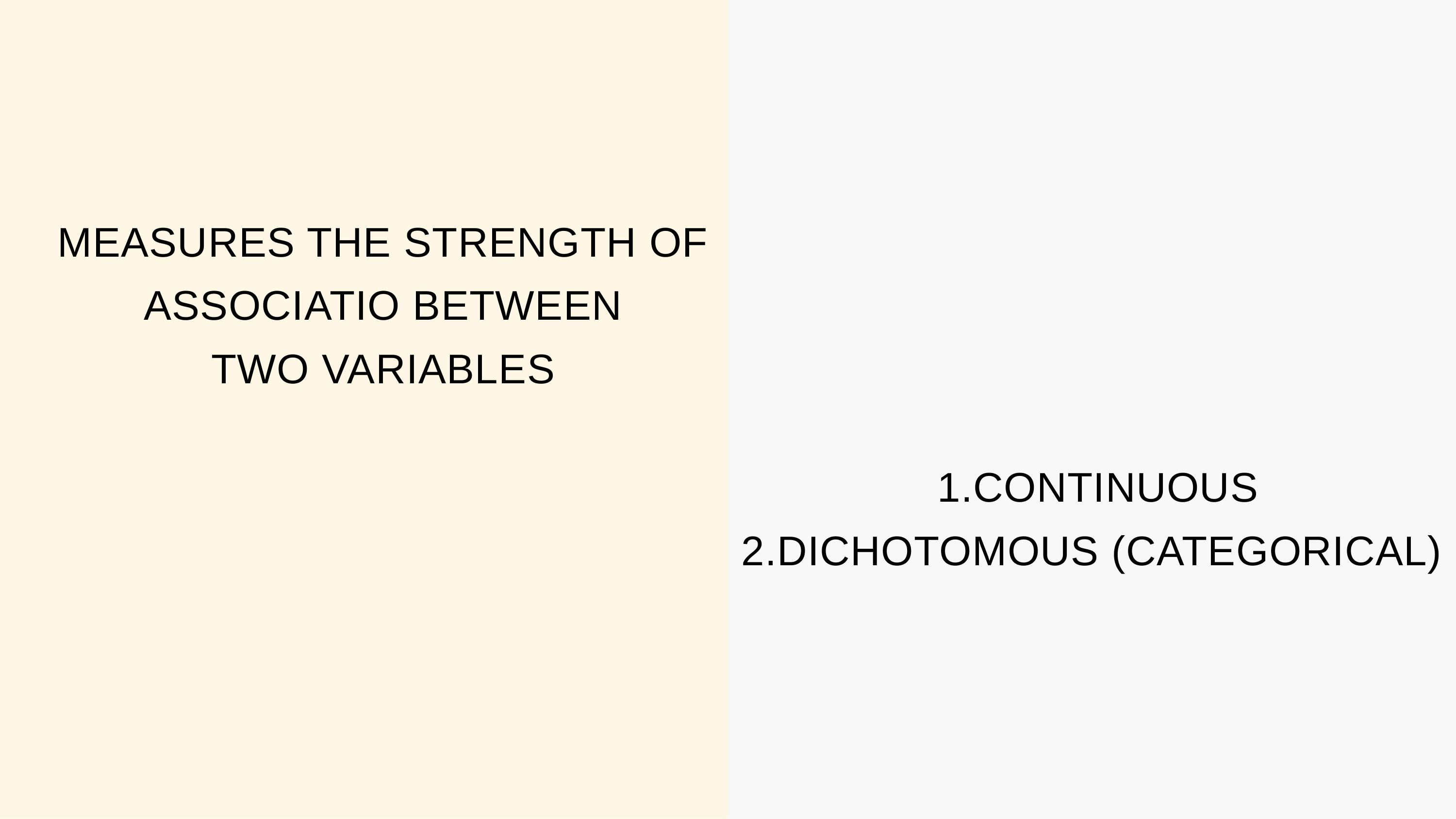

MEASURES THE STRENGTH OF
 ASSOCIATIO BETWEEN
 TWO VARIABLES

 1.CONTINUOUS
2.DICHOTOMOUS (CATEGORICAL)